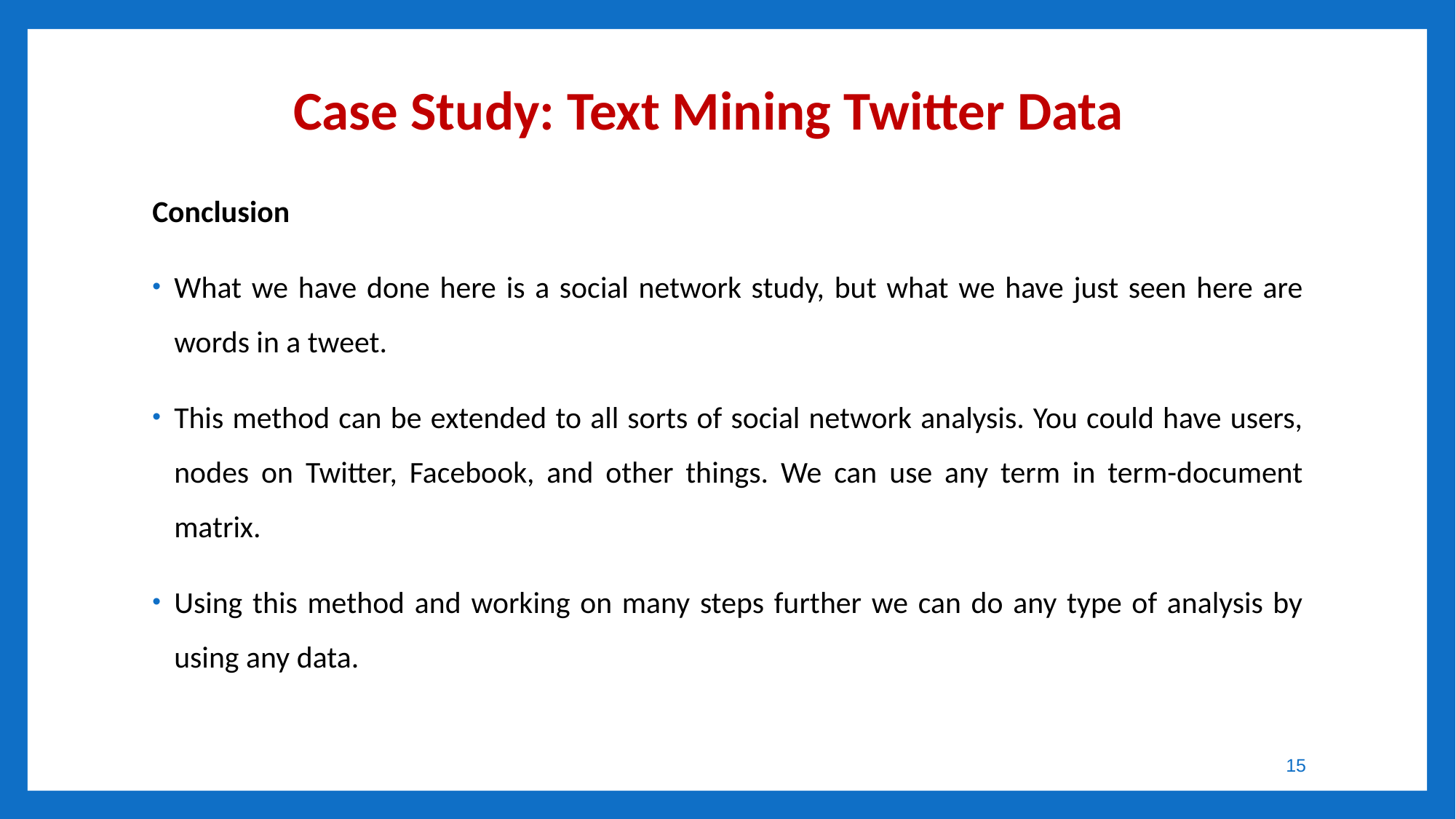

# Case Study: Text Mining Twitter Data
Conclusion
What we have done here is a social network study, but what we have just seen here are words in a tweet.
This method can be extended to all sorts of social network analysis. You could have users, nodes on Twitter, Facebook, and other things. We can use any term in term-document matrix.
Using this method and working on many steps further we can do any type of analysis by using any data.
15